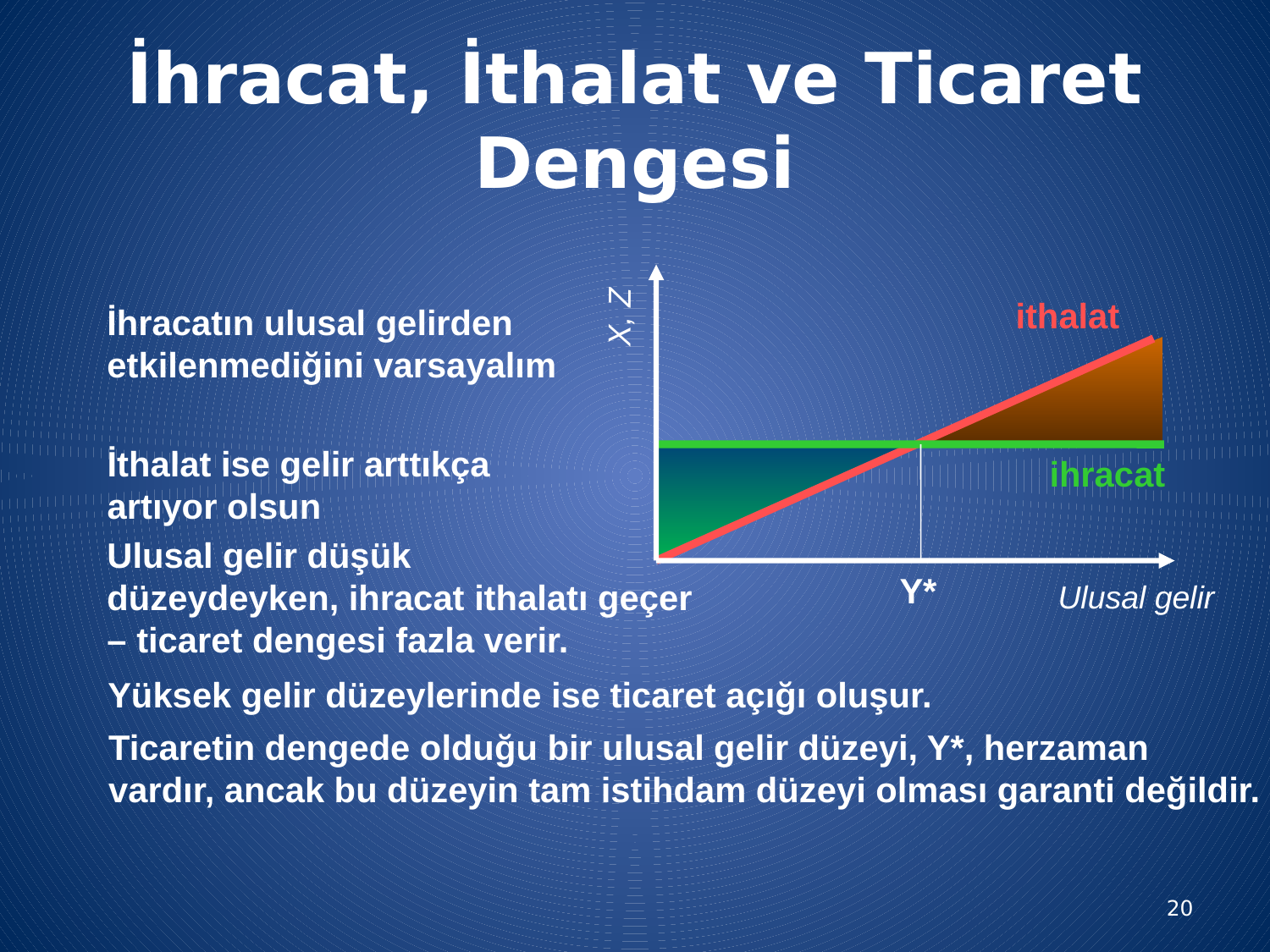

# İhracat, İthalat ve Ticaret Dengesi

ithalat

İthalat ise gelir arttıkça
artıyor olsun
X, Z
İhracatın ulusal gelirden
etkilenmediğini varsayalım

ihracat

Yüksek gelir düzeylerinde ise ticaret açığı oluşur.

Ulusal gelir düşük
düzeydeyken, ihracat ithalatı geçer
– ticaret dengesi fazla verir.

Y*
Ticaretin dengede olduğu bir ulusal gelir düzeyi, Y*, herzaman
vardır, ancak bu düzeyin tam istihdam düzeyi olması garanti değildir.

Ulusal gelir
20